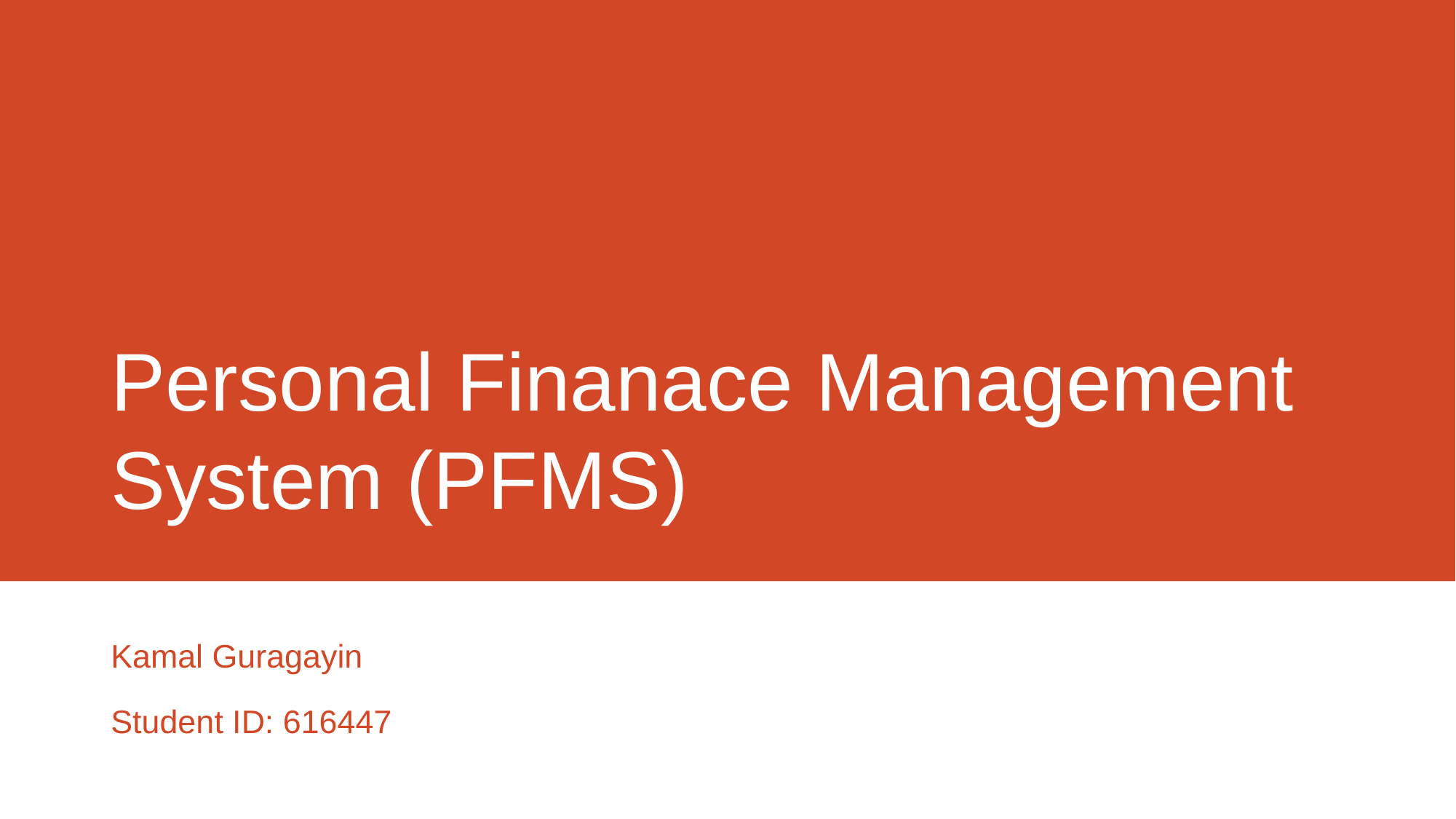

# Personal Finanace Management System (PFMS)
Kamal Guragayin
Student ID: 616447